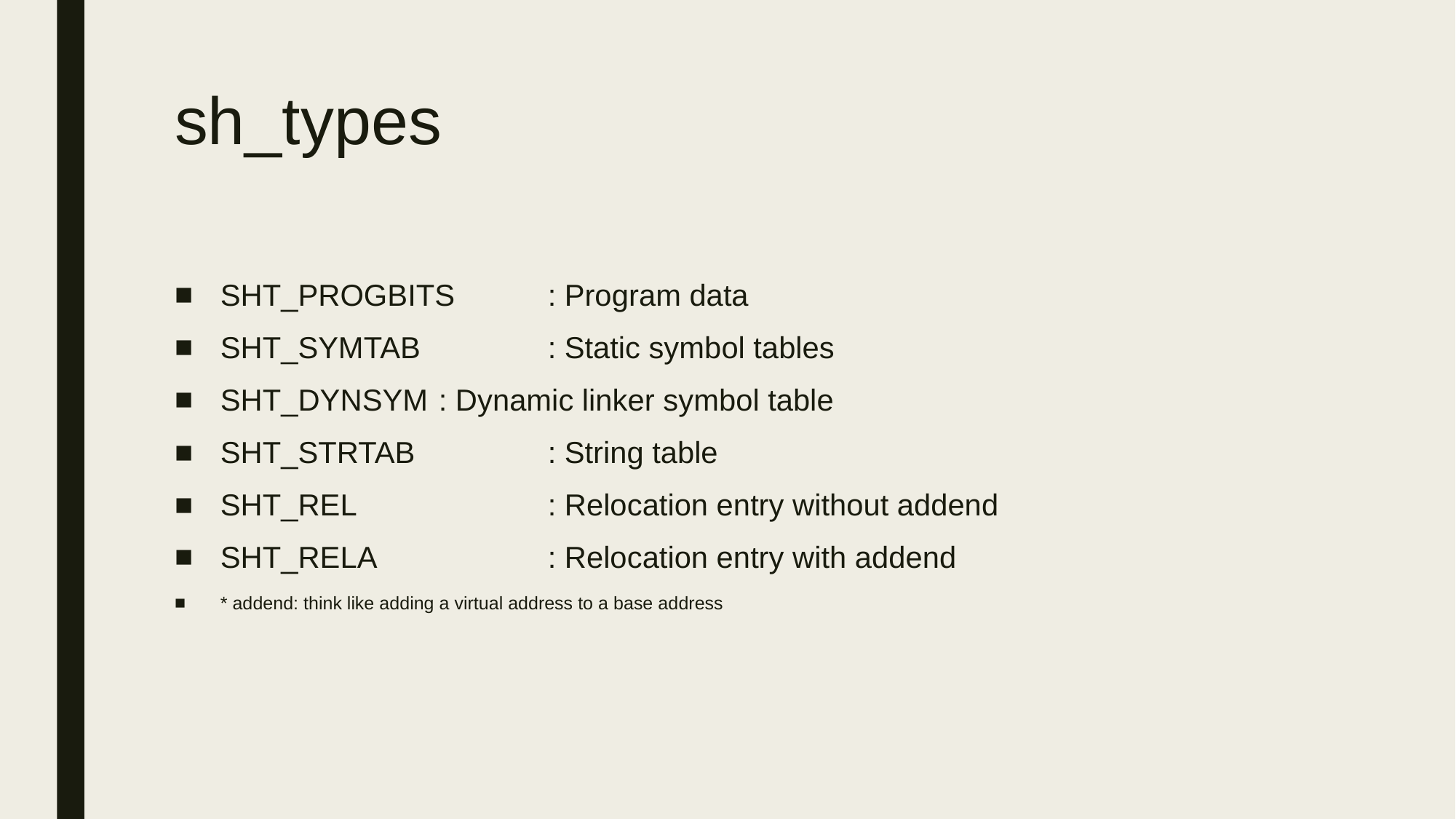

# sh_types
SHT_PROGBITS	: Program data
SHT_SYMTAB		: Static symbol tables
SHT_DYNSYM	: Dynamic linker symbol table
SHT_STRTAB		: String table
SHT_REL		: Relocation entry without addend
SHT_RELA		: Relocation entry with addend
* addend: think like adding a virtual address to a base address